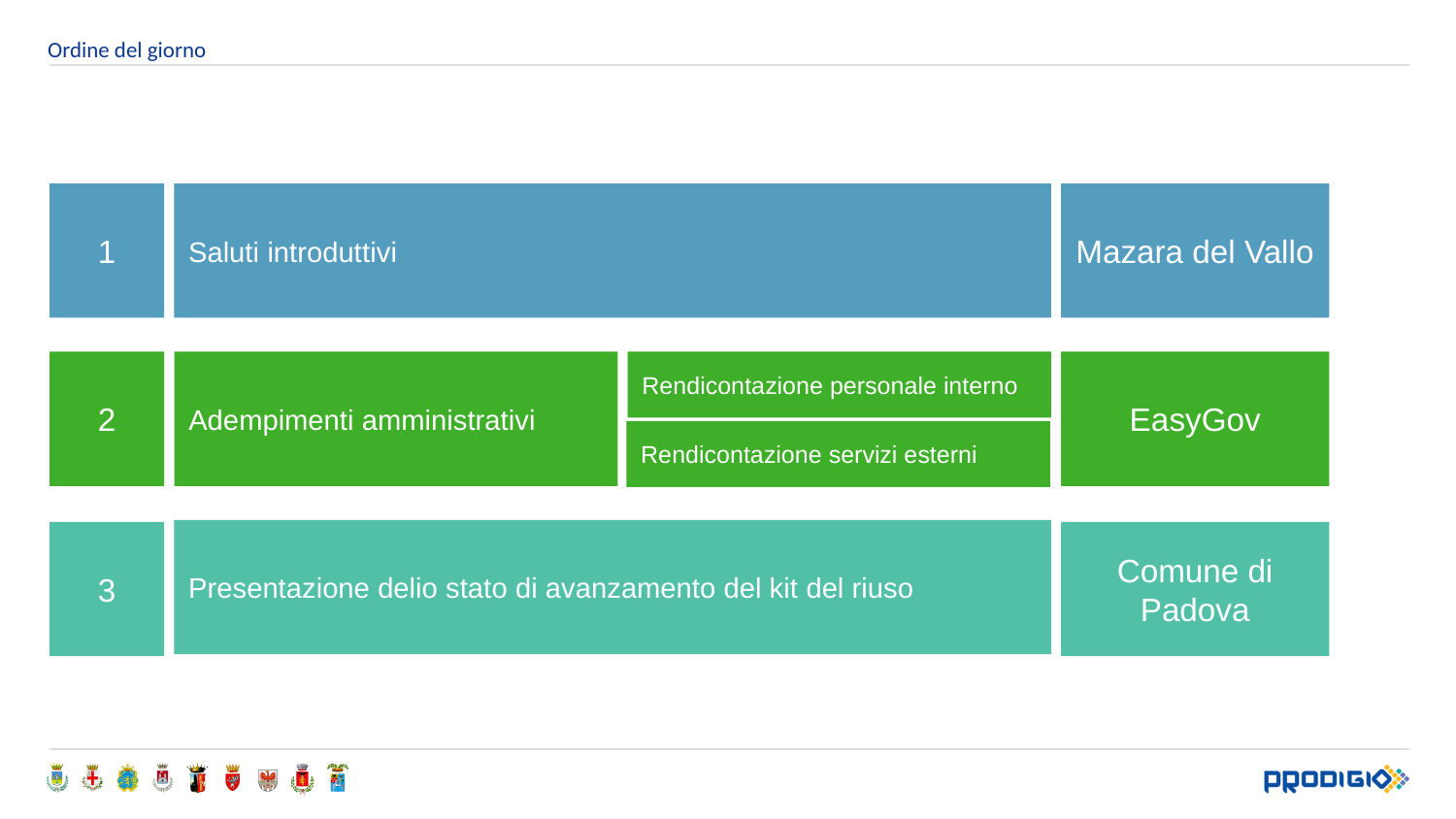

Ordine del giorno

1
Saluti introduttivi
Mazara del Vallo
Adempimenti amministrativi
2
Rendicontazione personale interno
EasyGov
Rendicontazione servizi esterni
Presentazione delio stato di avanzamento del kit del riuso
3
Comune di Padova